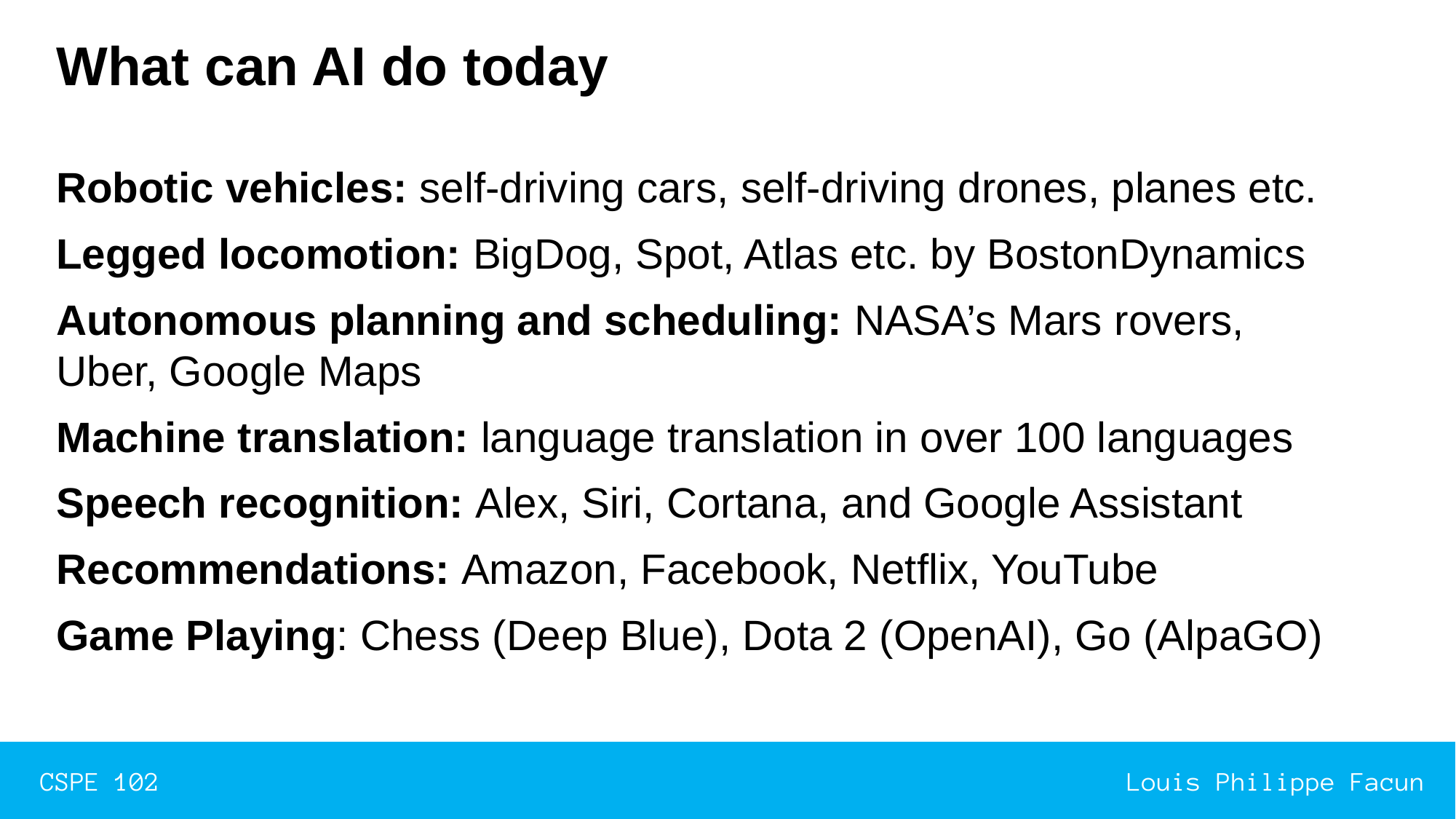

# What can AI do today
Robotic vehicles: self-driving cars, self-driving drones, planes etc.
Legged locomotion: BigDog, Spot, Atlas etc. by BostonDynamics
Autonomous planning and scheduling: NASA’s Mars rovers, Uber, Google Maps
Machine translation: language translation in over 100 languages
Speech recognition: Alex, Siri, Cortana, and Google Assistant
Recommendations: Amazon, Facebook, Netflix, YouTube
Game Playing: Chess (Deep Blue), Dota 2 (OpenAI), Go (AlpaGO)

CSPE 102
Louis Philippe Facun